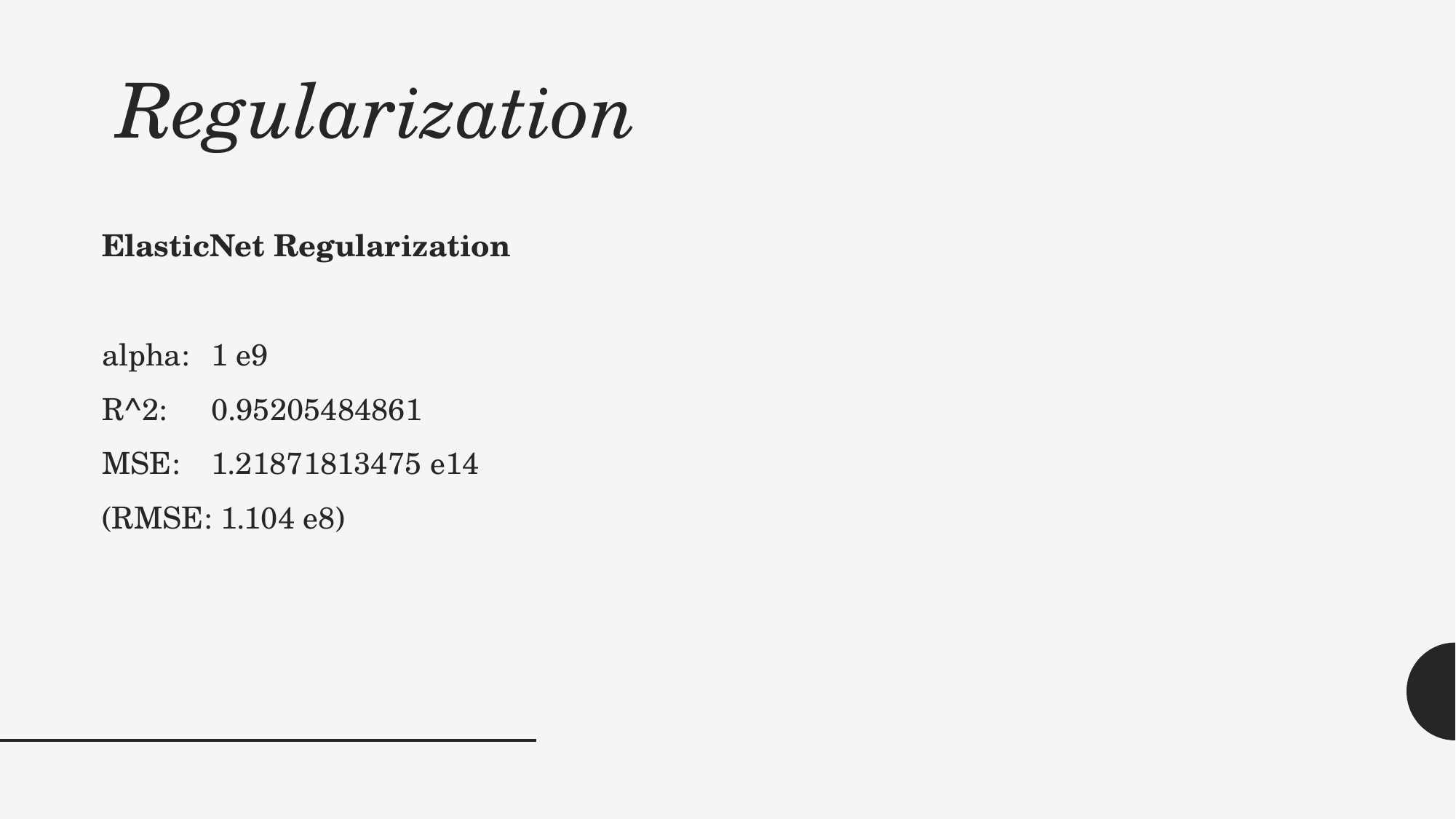

# Regularization
ElasticNet Regularization

alpha: 	1 e9
R^2:	0.95205484861
MSE: 	1.21871813475 e14
(RMSE: 1.104 e8)